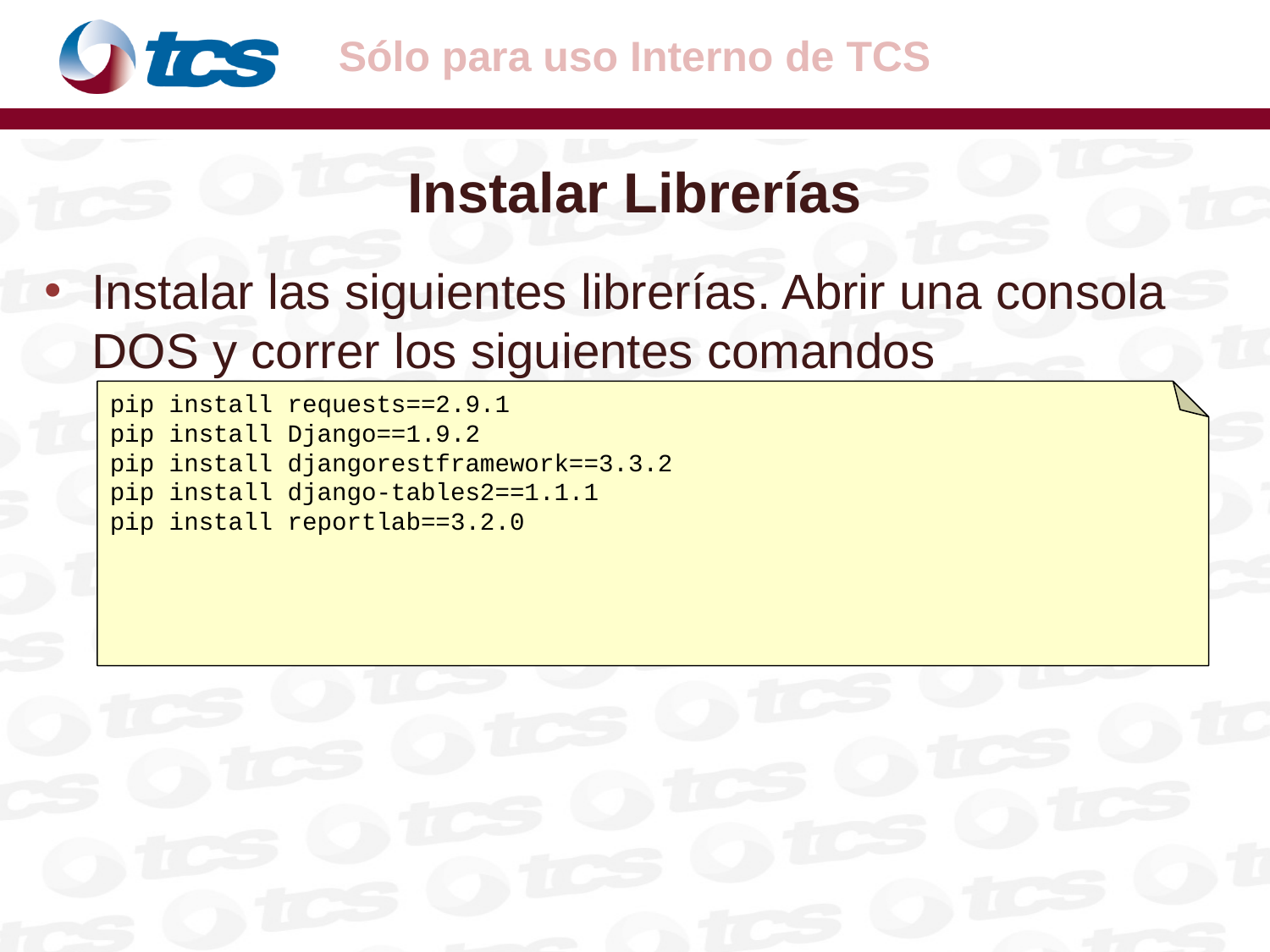

pip install requests==2.9.1
pip install Django==1.9.2
pip install djangorestframework==3.3.2
pip install django-tables2==1.1.1
pip install reportlab==3.2.0
# Instalar Librerías
Instalar las siguientes librerías. Abrir una consola DOS y correr los siguientes comandos